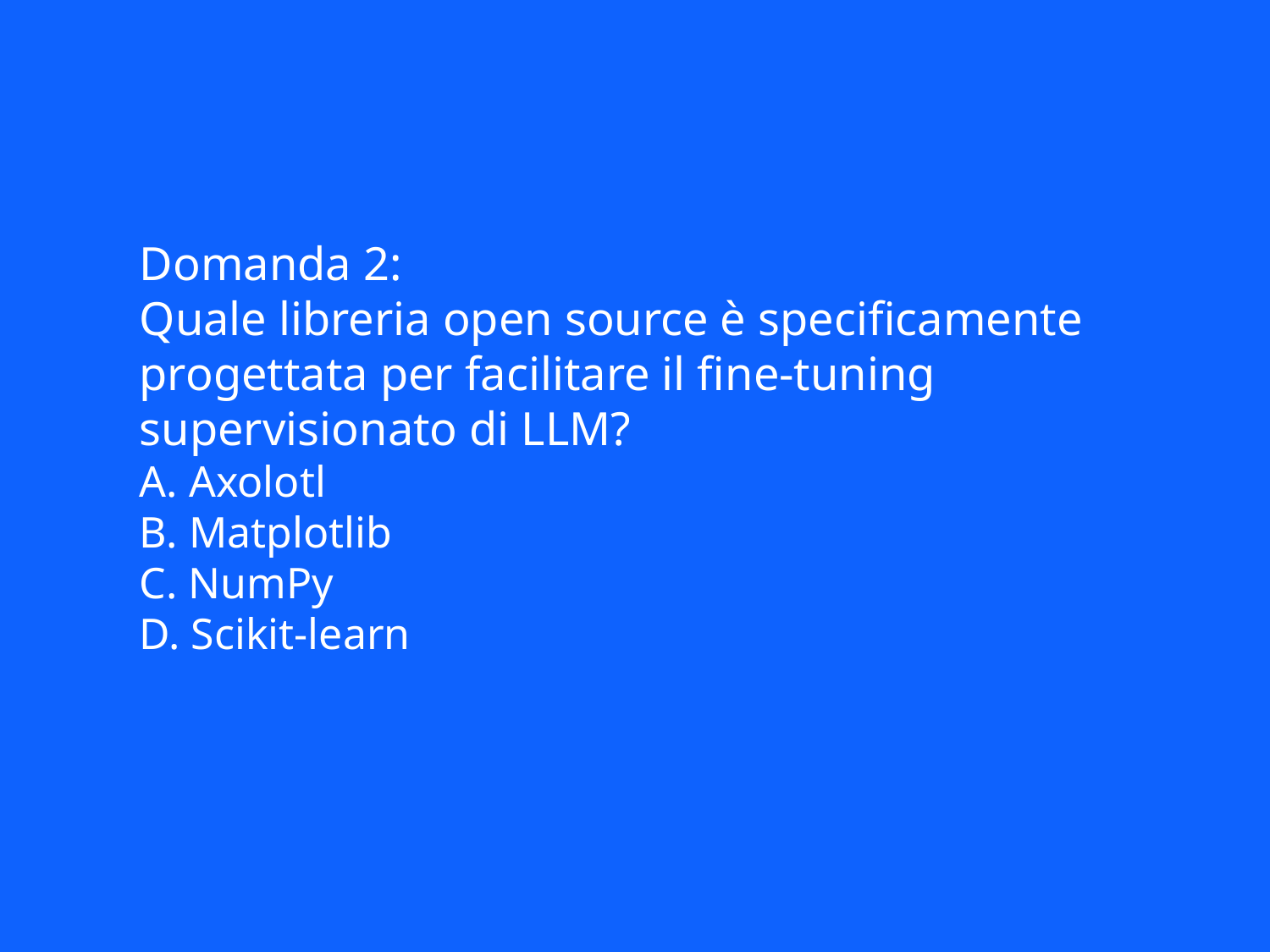

Domanda 2:
Quale libreria open source è specificamente progettata per facilitare il fine-tuning supervisionato di LLM?
A. Axolotl
B. Matplotlib
C. NumPy
D. Scikit-learn